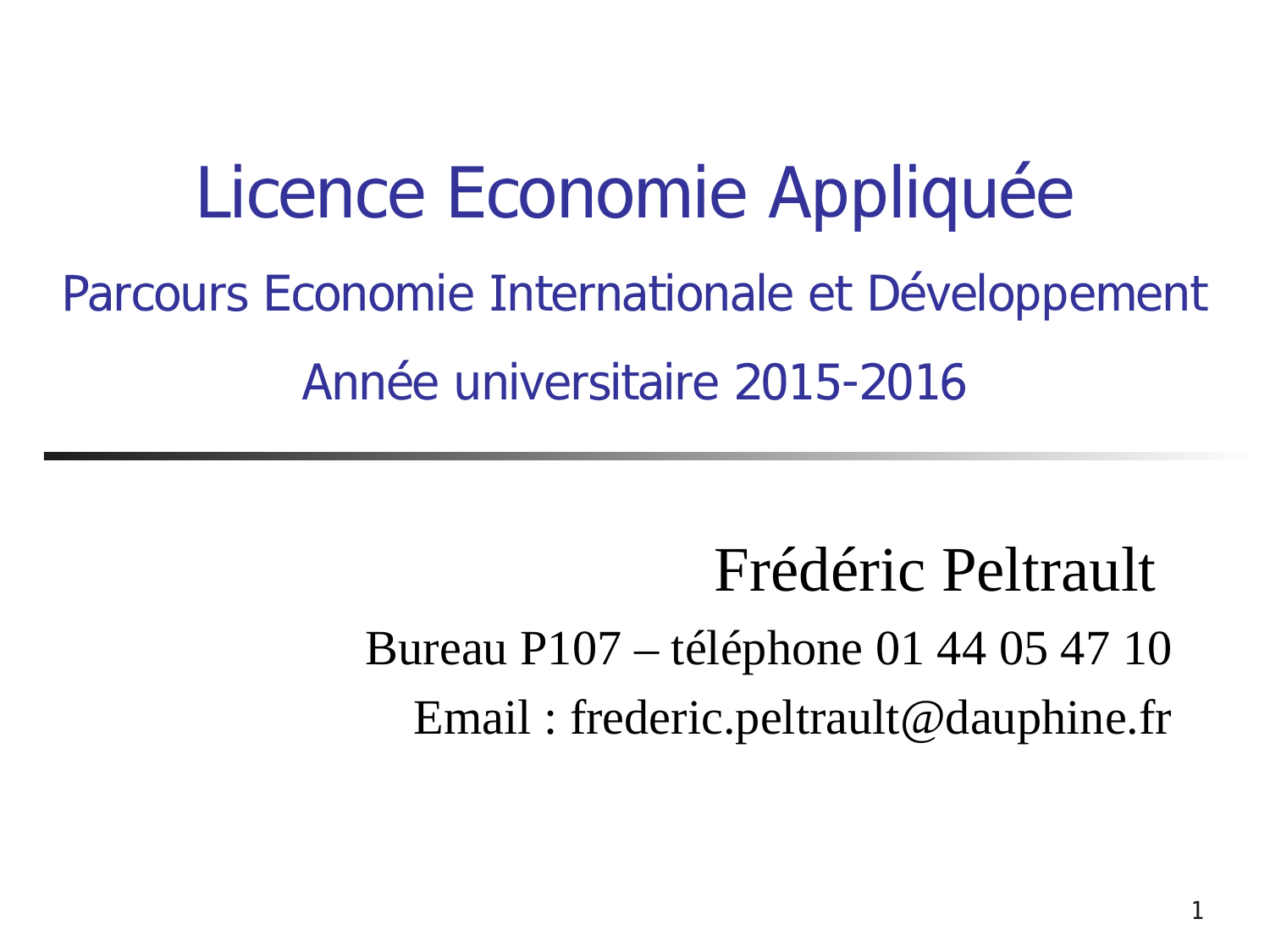

Licence Economie Appliquée
Parcours Economie Internationale et Développement
Année universitaire 2015-2016
Frédéric Peltrault
Bureau P107 – téléphone 01 44 05 47 10
Email : frederic.peltrault@dauphine.fr
1